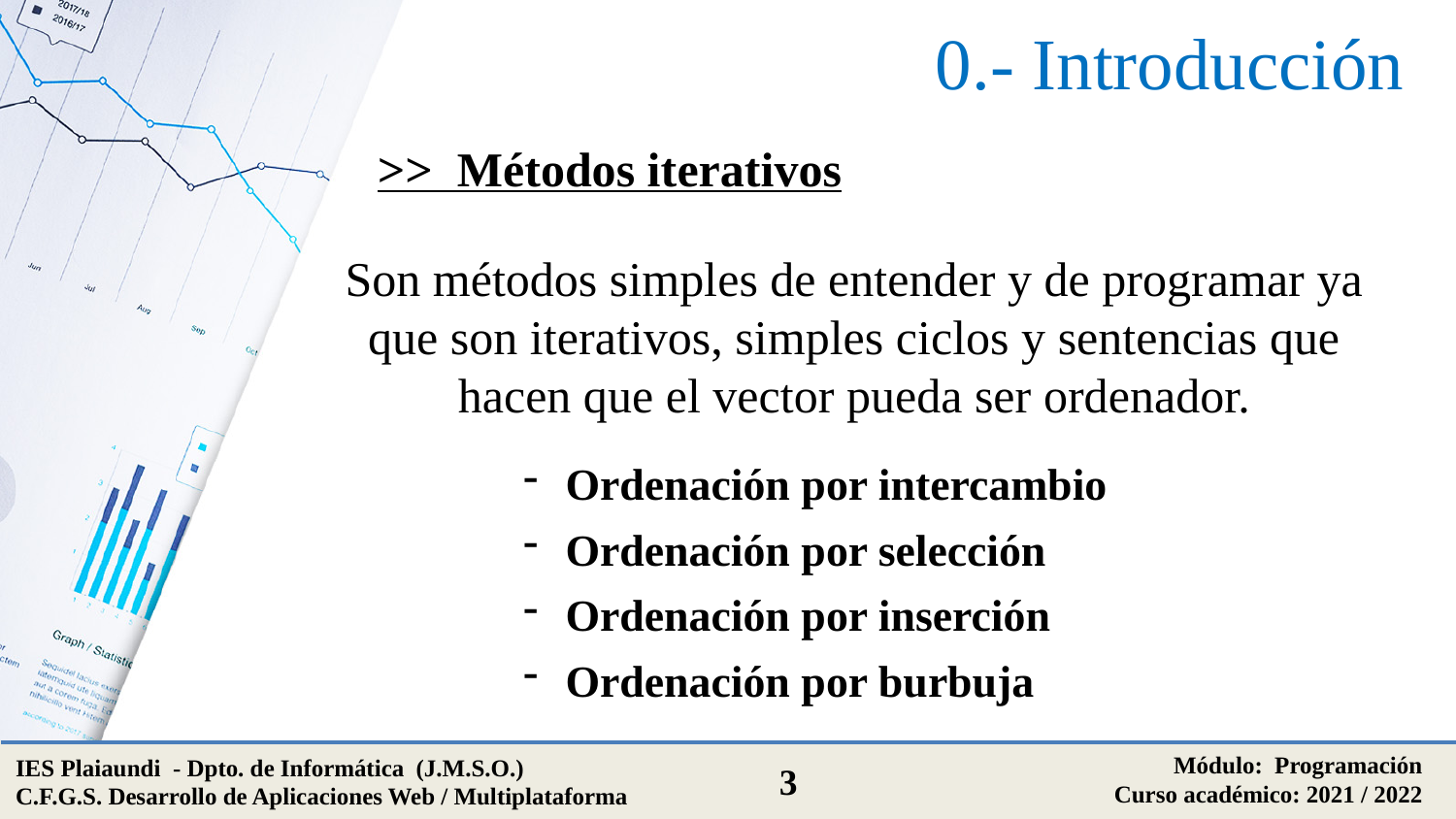

# 0.- Introducción
>>  Métodos iterativos
Son métodos simples de entender y de programar ya que son iterativos, simples ciclos y sentencias que hacen que el vector pueda ser ordenador.
Ordenación por intercambio
Ordenación por selección
Ordenación por inserción
Ordenación por burbuja

Módulo:  Programación
Curso académico: 2021 / 2022
IES Plaiaundi  - Dpto. de Informática  (J.M.S.O.)
C.F.G.S. Desarrollo de Aplicaciones Web / Multiplataforma
3